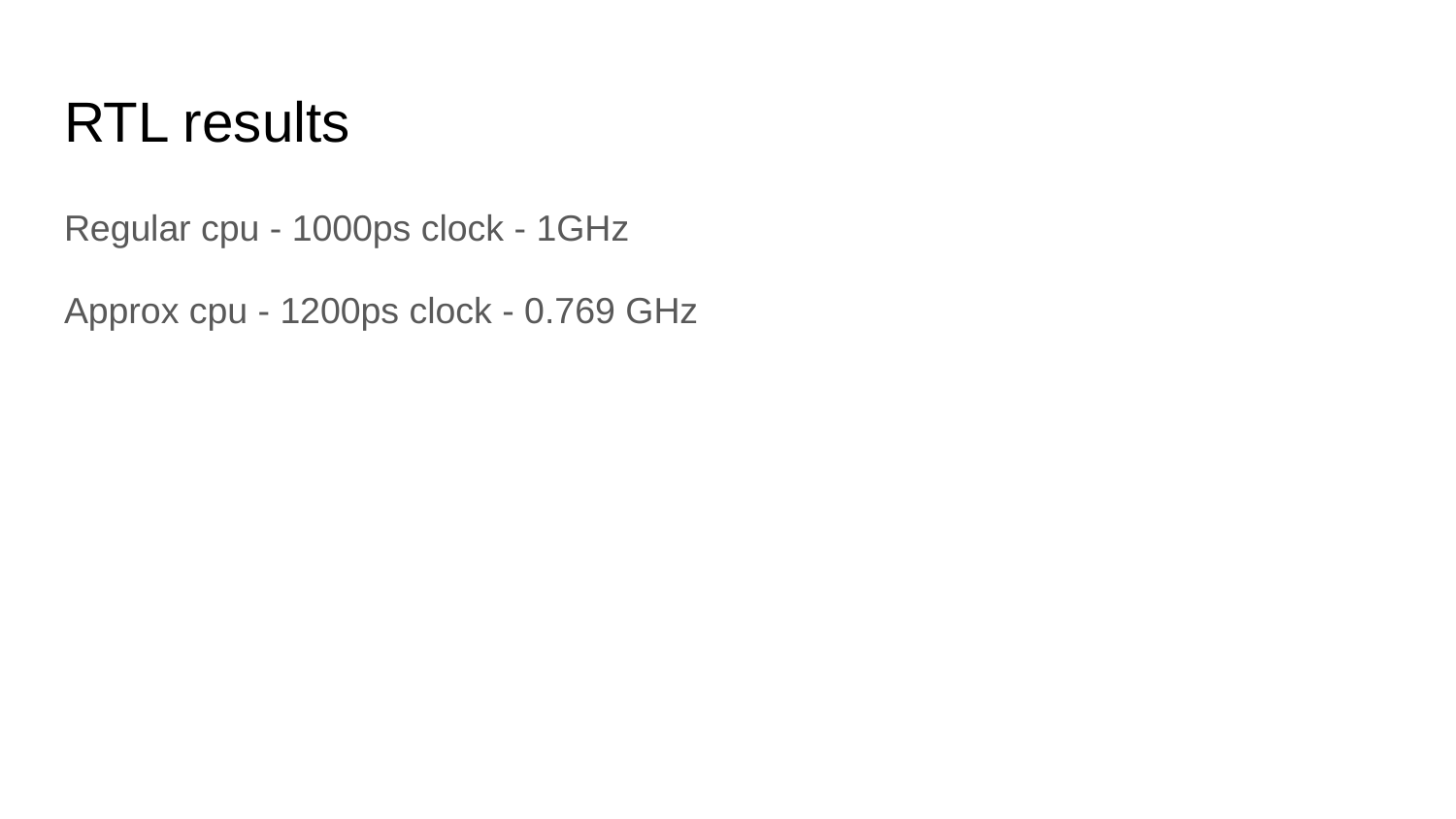

# RTL results
Regular cpu - 1000ps clock - 1GHz
Approx cpu - 1200ps clock - 0.769 GHz